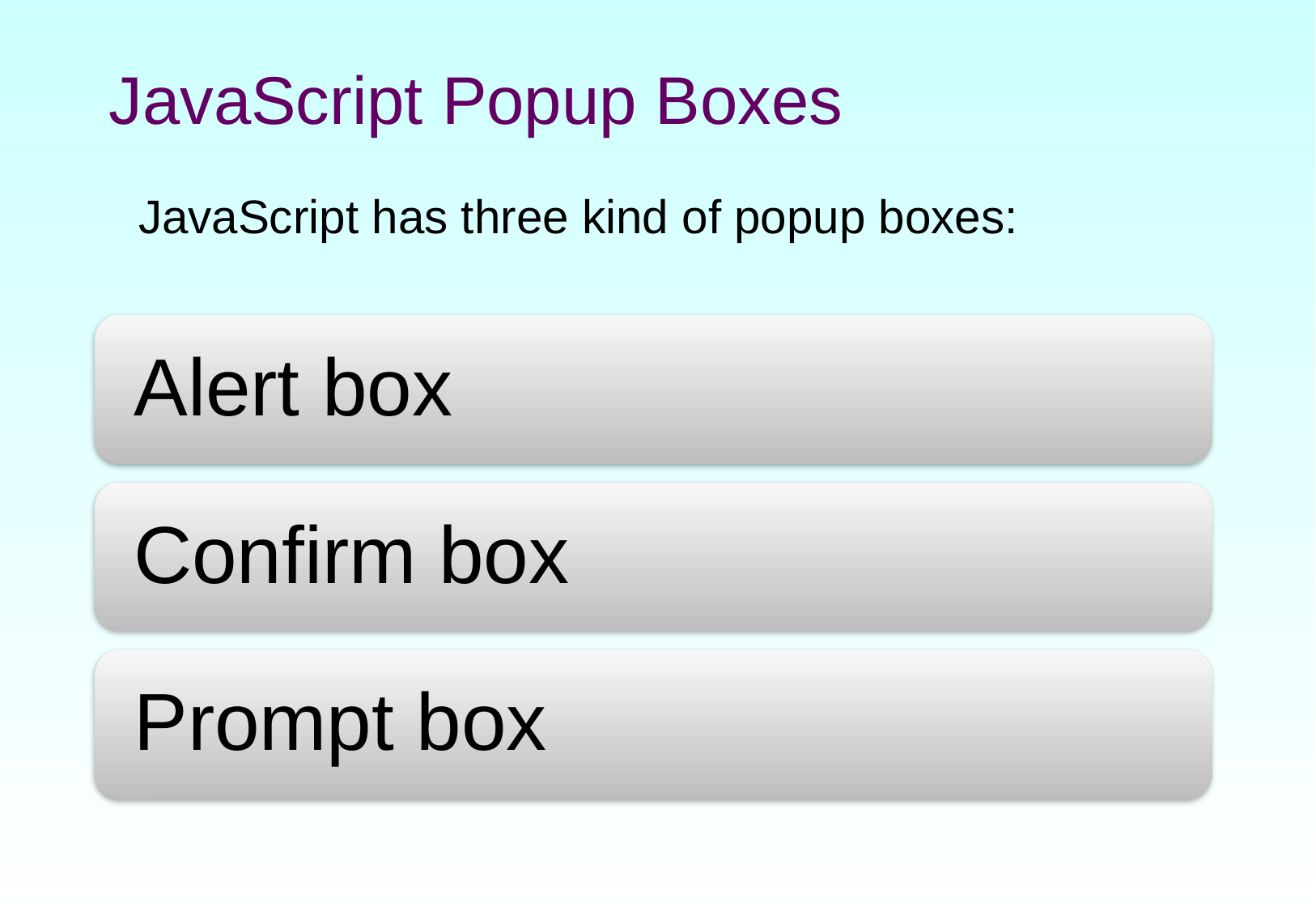

# JavaScript Popup Boxes
JavaScript has three kind of popup boxes:
Alert box
Confirm box
Prompt box